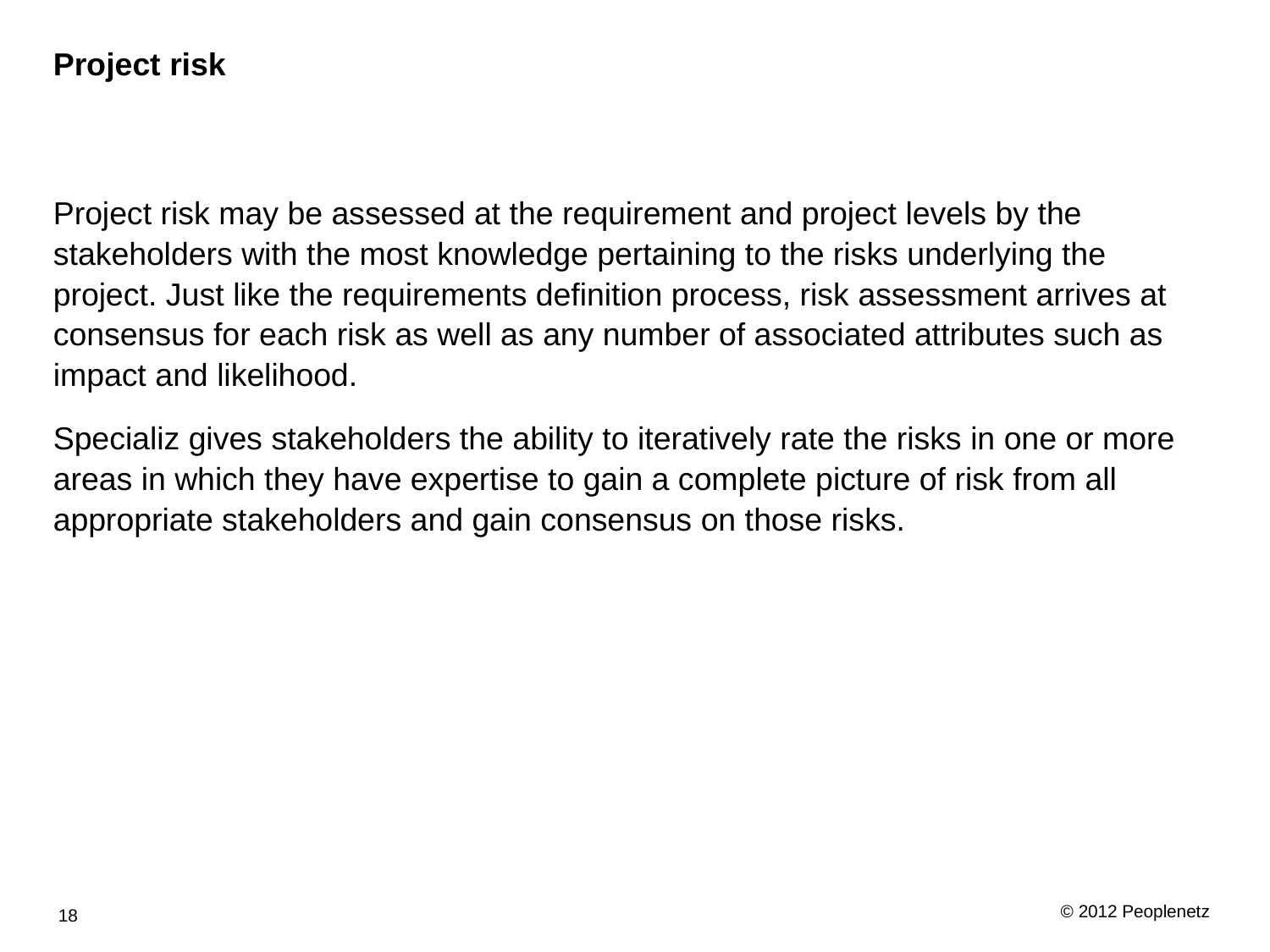

# Project risk
Project risk may be assessed at the requirement and project levels by the stakeholders with the most knowledge pertaining to the risks underlying the project. Just like the requirements definition process, risk assessment arrives at consensus for each risk as well as any number of associated attributes such as impact and likelihood.
Specializ gives stakeholders the ability to iteratively rate the risks in one or more areas in which they have expertise to gain a complete picture of risk from all appropriate stakeholders and gain consensus on those risks.